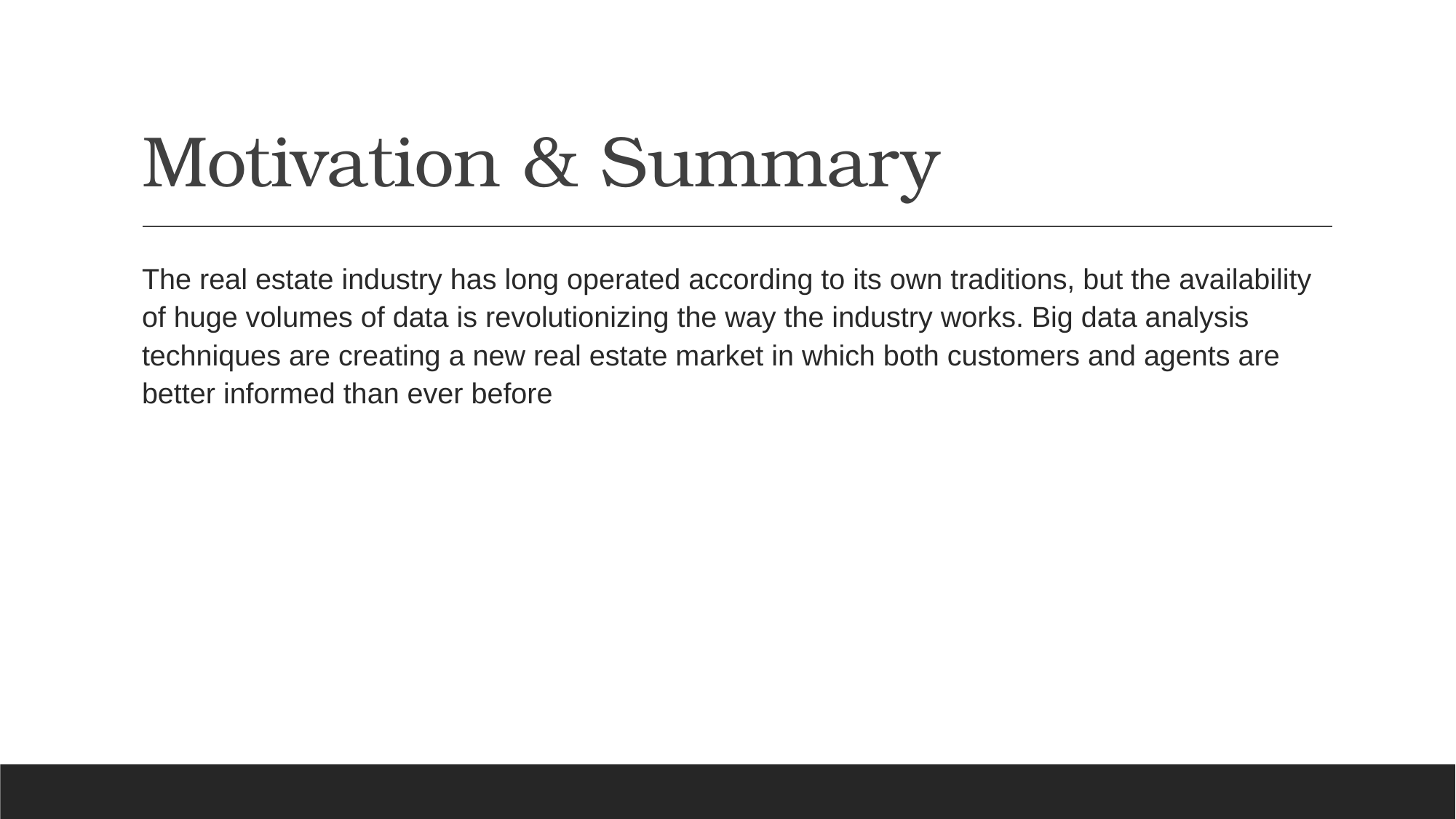

# Motivation & Summary
The real estate industry has long operated according to its own traditions, but the availability of huge volumes of data is revolutionizing the way the industry works. Big data analysis techniques are creating a new real estate market in which both customers and agents are better informed than ever before